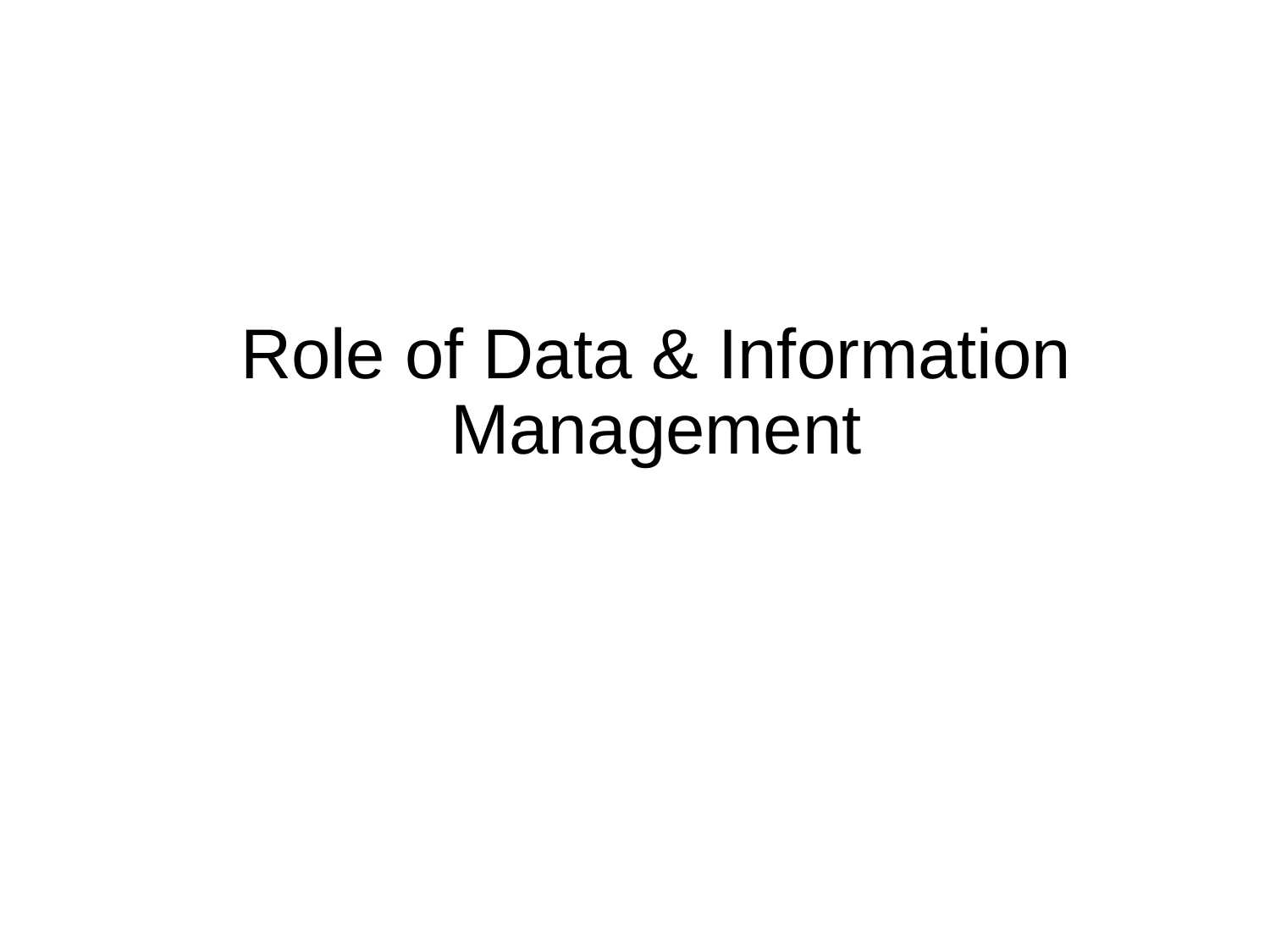

# Role of Data & Information Management
Information Systems